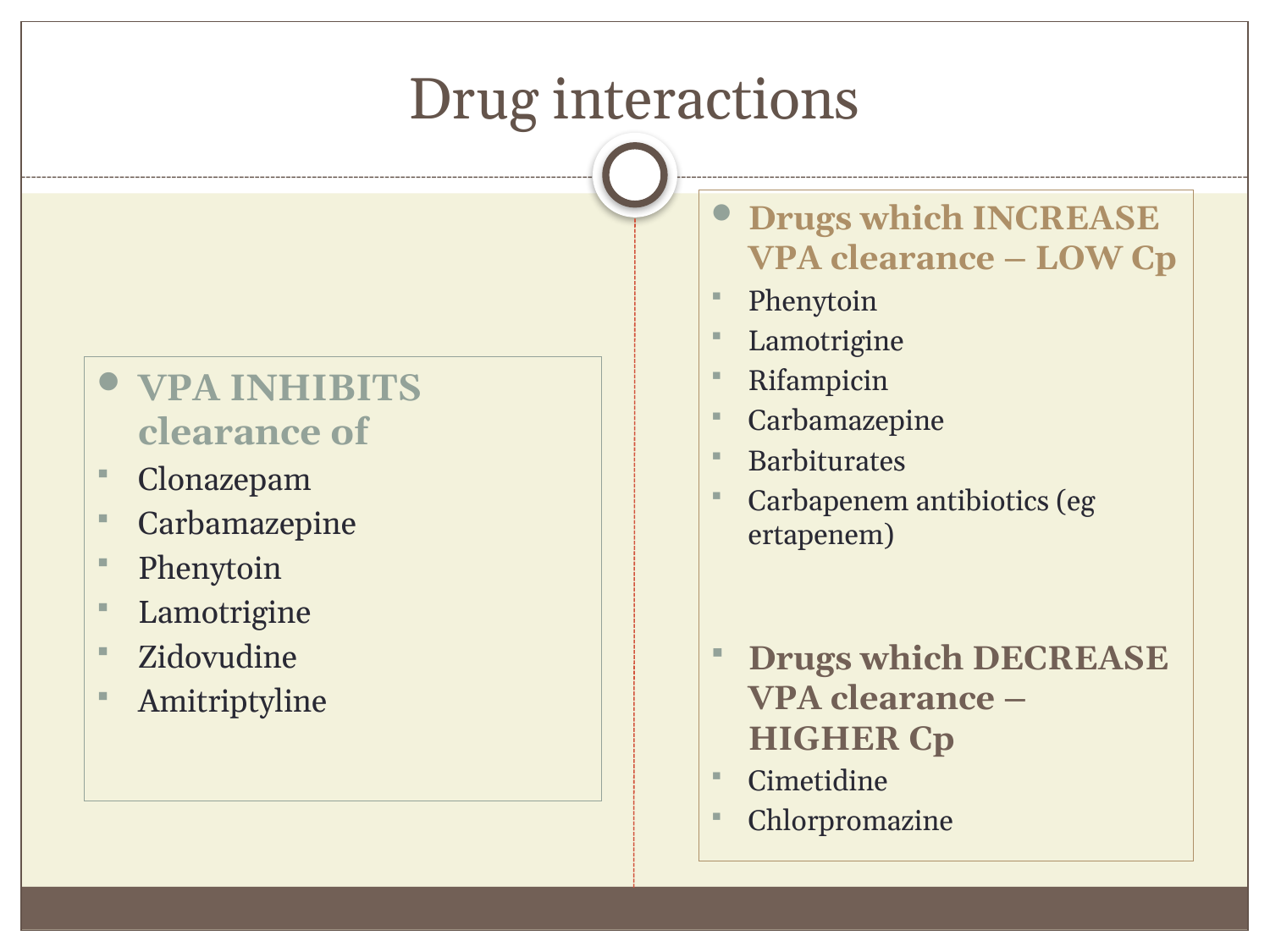

# Drug interactions
Drugs which INCREASE VPA clearance – LOW Cp
Phenytoin
Lamotrigine
Rifampicin
Carbamazepine
Barbiturates
Carbapenem antibiotics (eg ertapenem)

Drugs which DECREASE VPA clearance – HIGHER Cp
Cimetidine
Chlorpromazine

VPA INHIBITS clearance of
Clonazepam
Carbamazepine
Phenytoin
Lamotrigine
Zidovudine
Amitriptyline